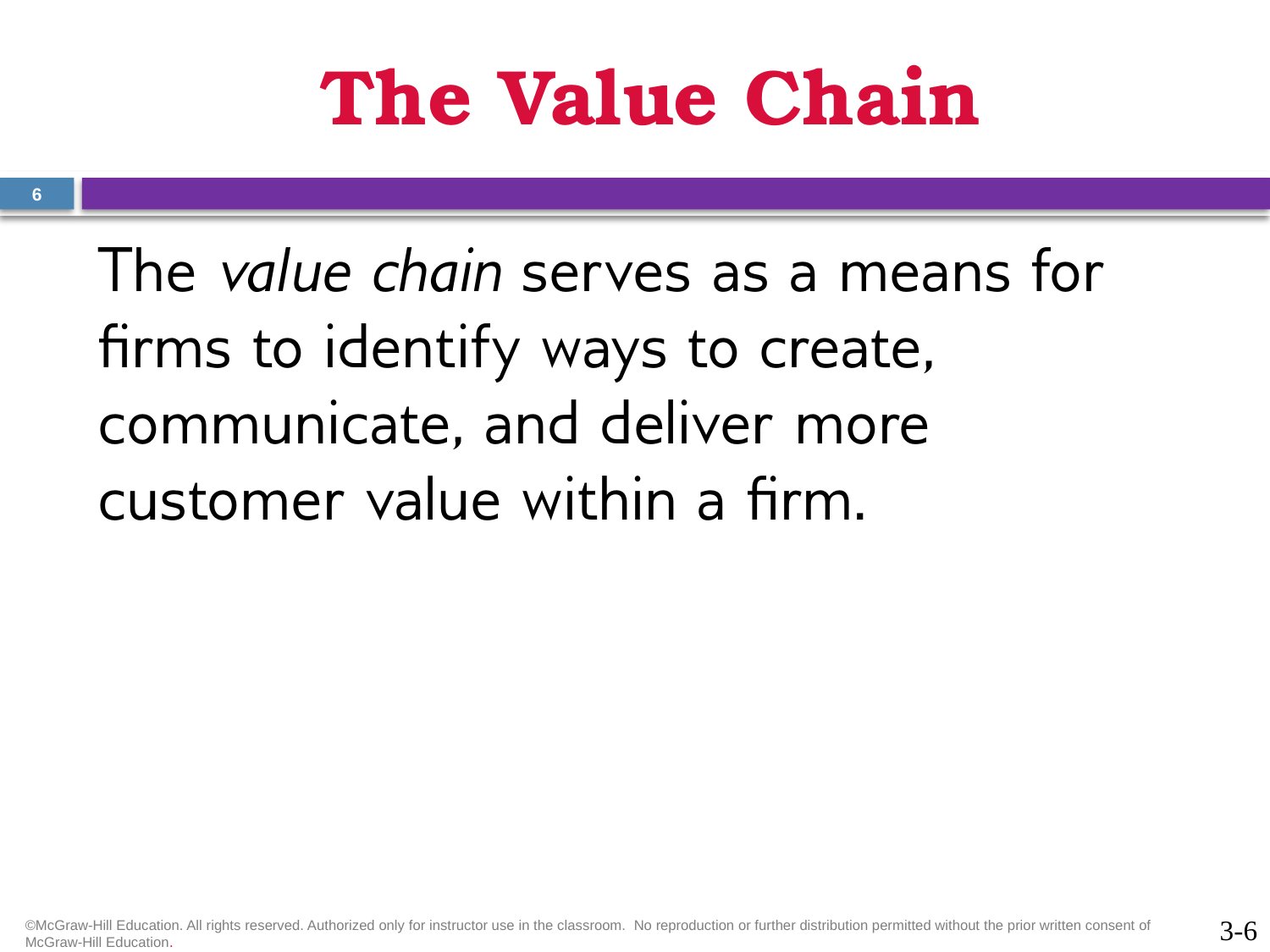

# The Value Chain
6
The value chain serves as a means for firms to identify ways to create, communicate, and deliver more customer value within a firm.
©McGraw-Hill Education. All rights reserved. Authorized only for instructor use in the classroom.  No reproduction or further distribution permitted without the prior written consent of McGraw-Hill Education.